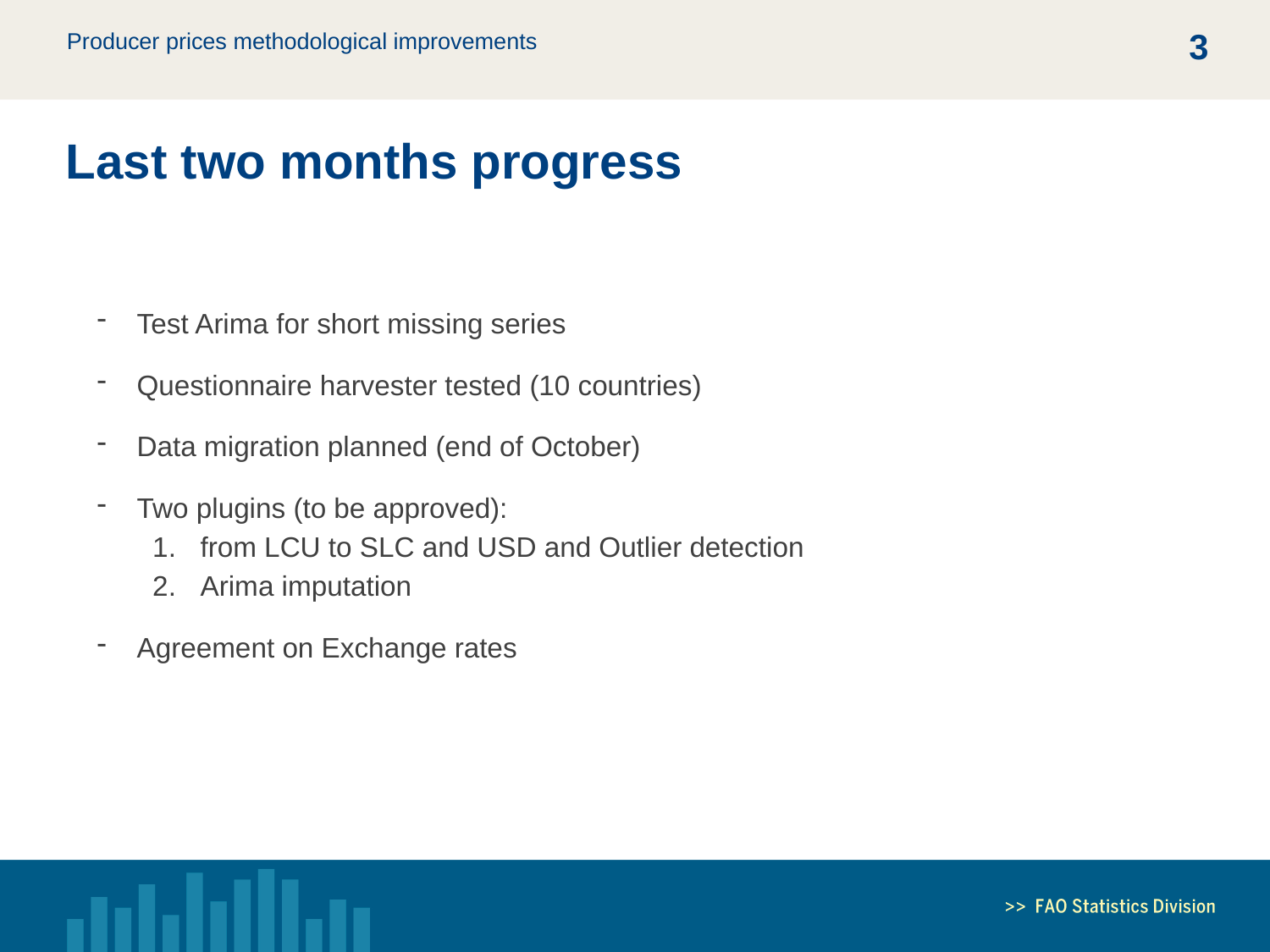

3
Last two months progress
Test Arima for short missing series
Questionnaire harvester tested (10 countries)
Data migration planned (end of October)
Two plugins (to be approved):
from LCU to SLC and USD and Outlier detection
Arima imputation
Agreement on Exchange rates